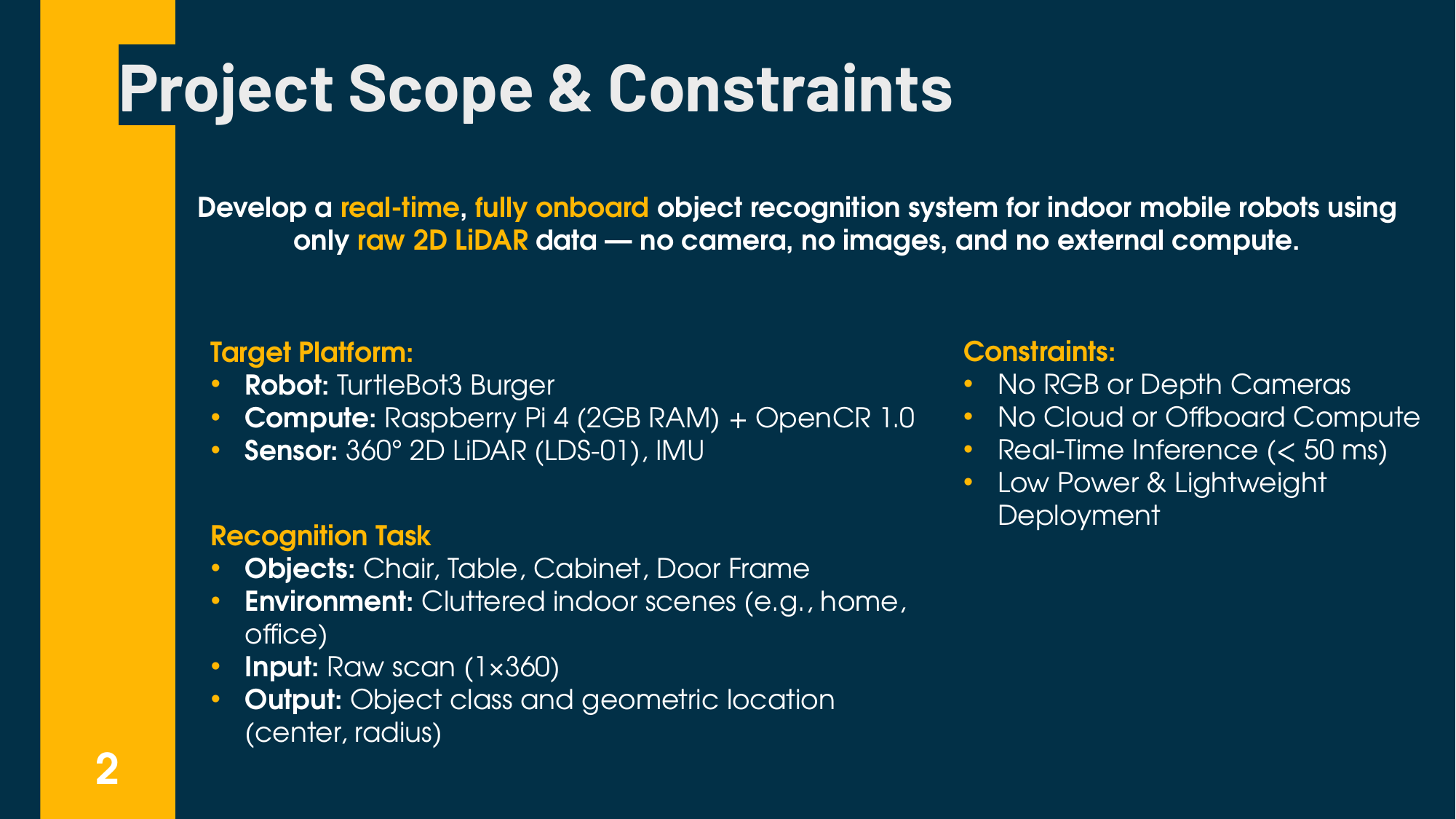

# Project Scope & Constraints

Develop a real-time, fully onboard object recognition system for indoor mobile robots using only raw 2D LiDAR data — no camera, no images, and no external compute.
Constraints:
No RGB or Depth Cameras
No Cloud or Offboard Compute
Real-Time Inference (< 50 ms)
Low Power & Lightweight Deployment
Target Platform:
Robot: TurtleBot3 Burger
Compute: Raspberry Pi 4 (2GB RAM) + OpenCR 1.0
Sensor: 360° 2D LiDAR (LDS-01), IMU
Recognition Task
Objects: Chair, Table, Cabinet, Door Frame
Environment: Cluttered indoor scenes (e.g., home, office)
Input: Raw scan (1×360)
Output: Object class and geometric location (center, radius)
2